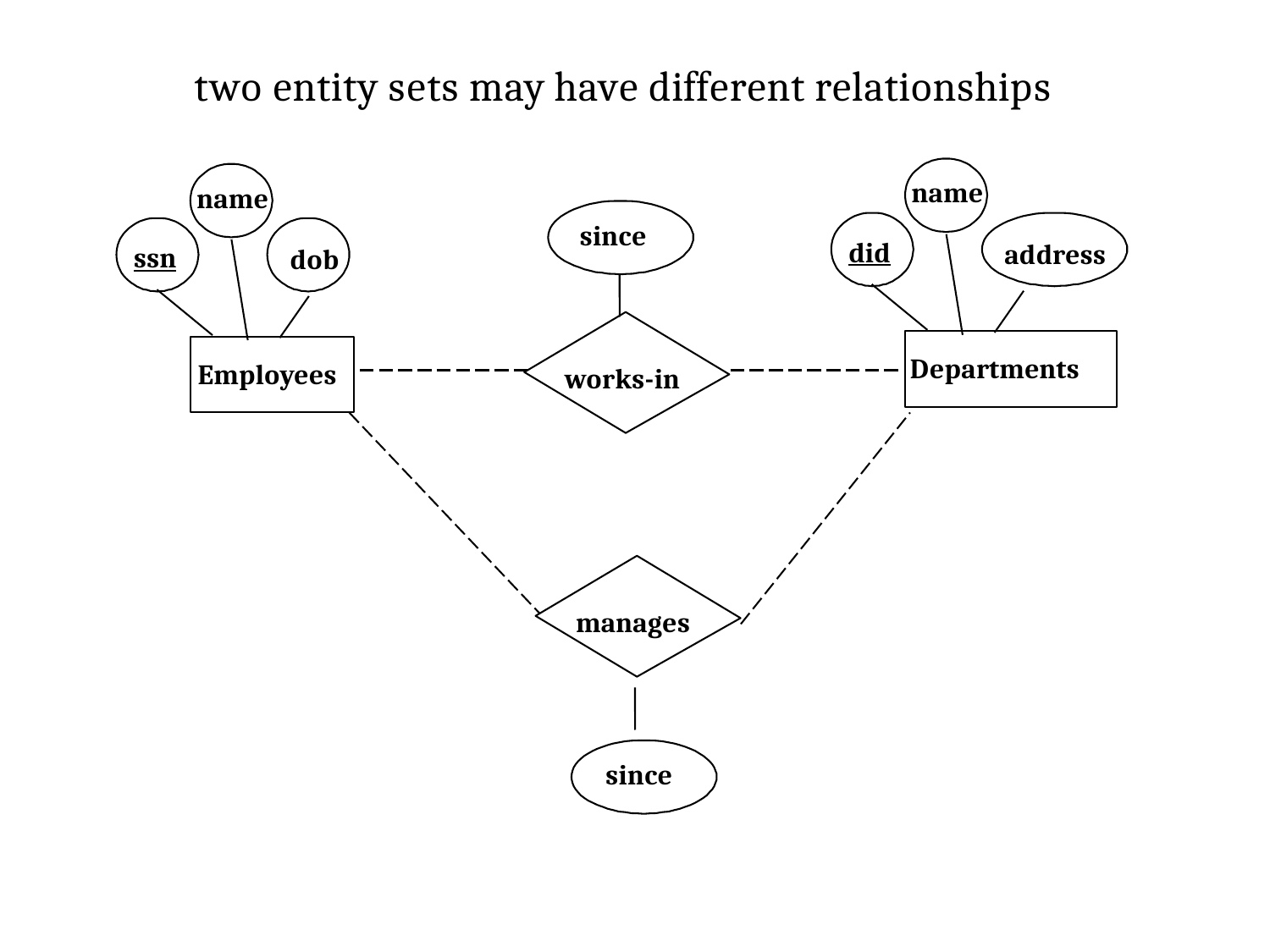

two entity sets may have different relationships

name
name

since

did
address
ssn

dob

Departments
Employees
works-in

manages

since